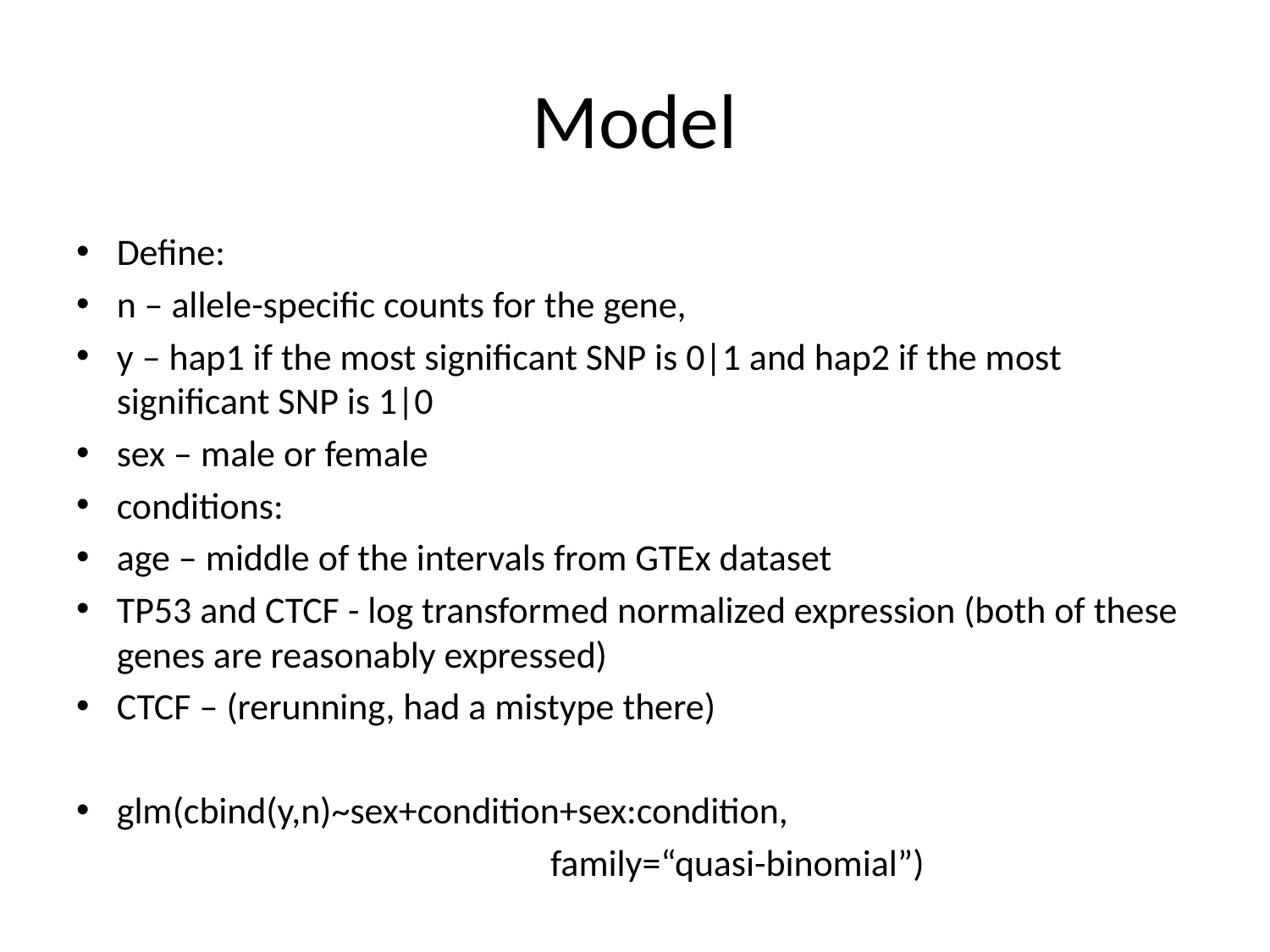

# Model
Define:
n – allele-specific counts for the gene,
y – hap1 if the most significant SNP is 0|1 and hap2 if the most significant SNP is 1|0
sex – male or female
conditions:
age – middle of the intervals from GTEx dataset
TP53 and CTCF - log transformed normalized expression (both of these genes are reasonably expressed)
CTCF – (rerunning, had a mistype there)

glm(cbind(y,n)~sex+condition+sex:condition,
                                                        family=“quasi-binomial”)